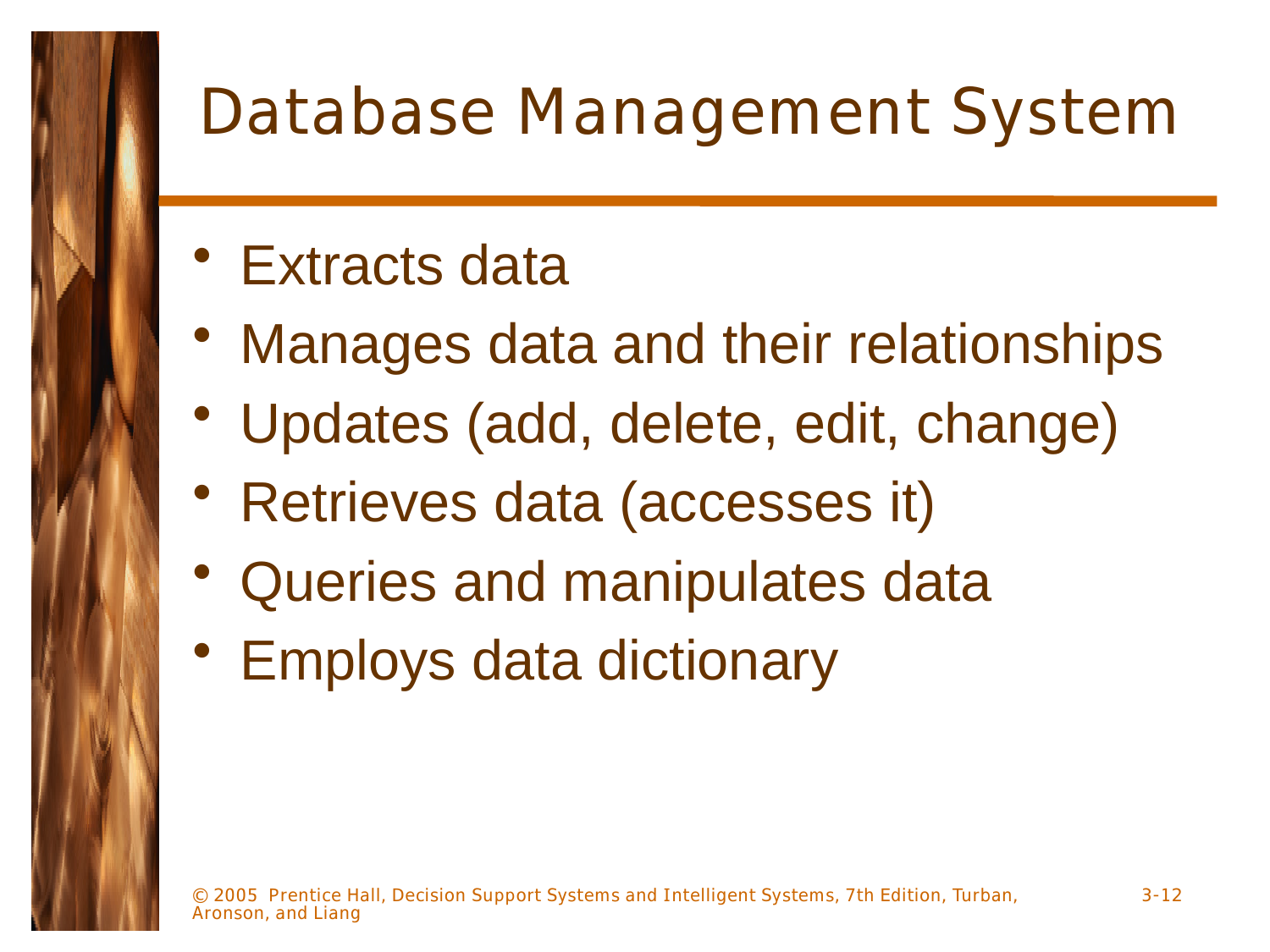

# Database Management System
Extracts data
Manages data and their relationships
Updates (add, delete, edit, change)
Retrieves data (accesses it)
Queries and manipulates data
Employs data dictionary
© 2005  Prentice Hall, Decision Support Systems and Intelligent Systems, 7th Edition, Turban, Aronson, and Liang
3-12